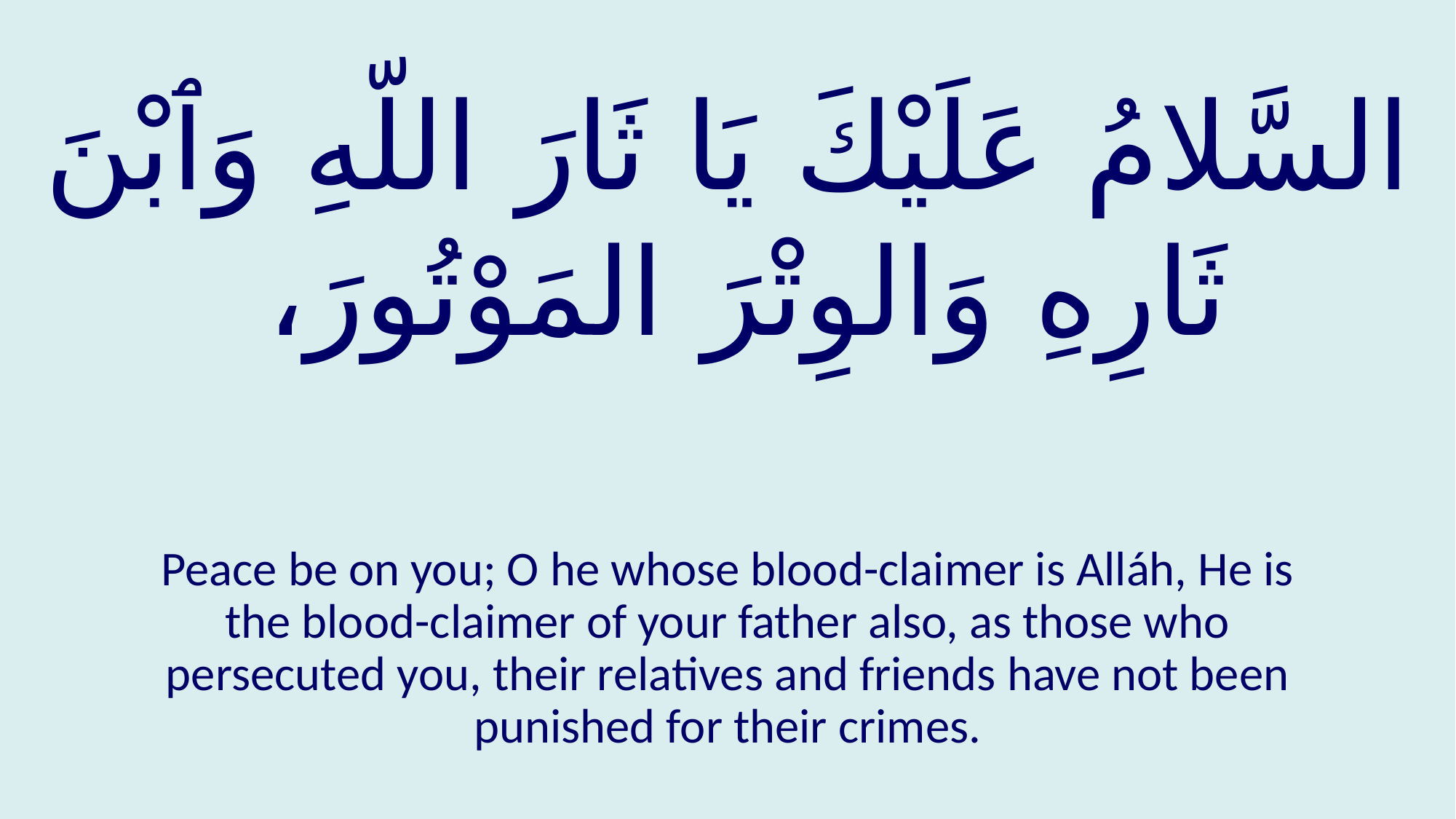

# السَّلامُ عَلَيْكَ يَا ثَارَ اللّهِ وَٱبْنَ ثَارِهِ وَالوِتْرَ المَوْتُورَ،
Peace be on you; O he whose blood-claimer is Alláh, He is the blood-claimer of your father also, as those who persecuted you, their relatives and friends have not been punished for their crimes.